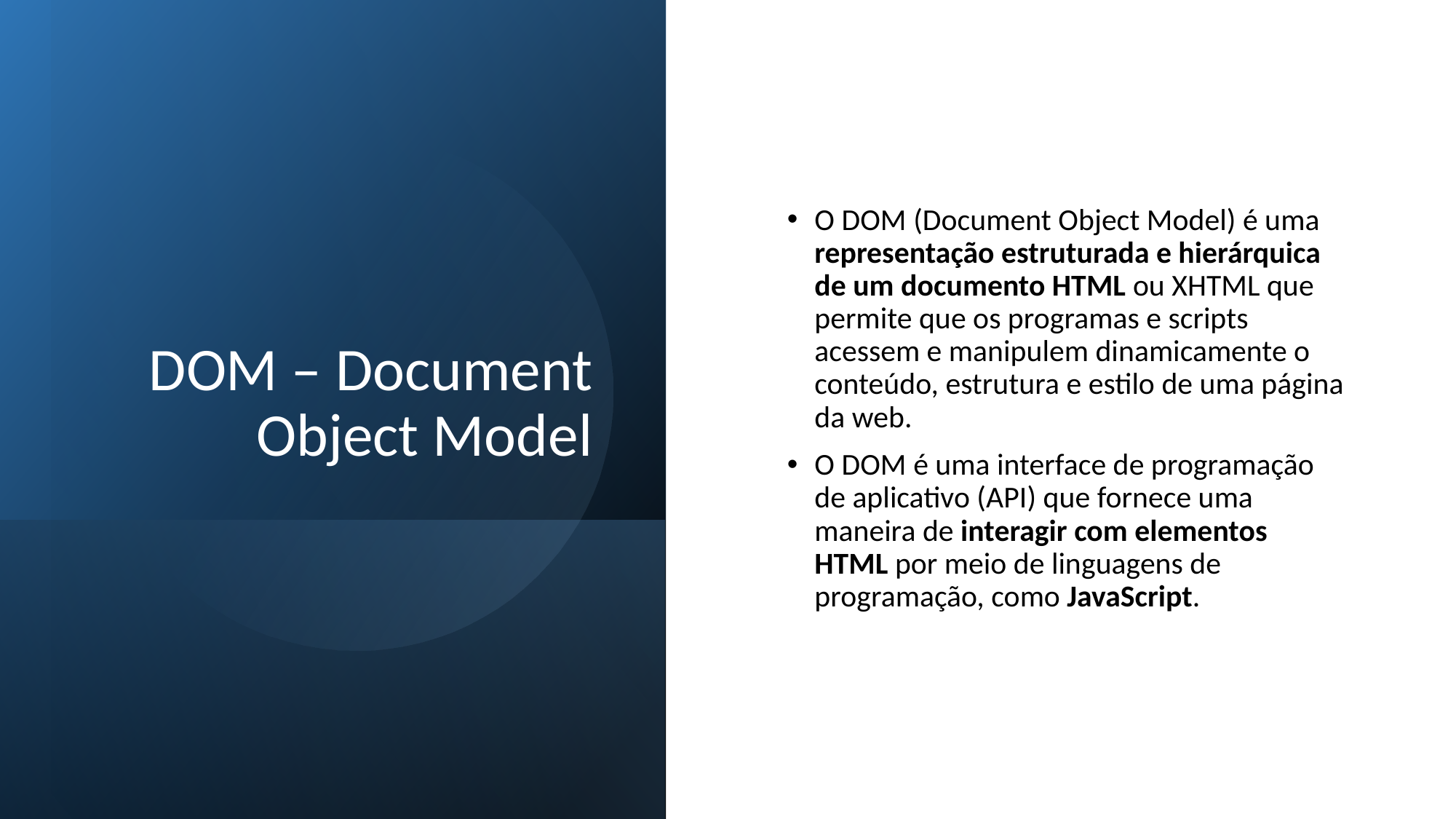

# DOM – Document Object Model

O DOM (Document Object Model) é uma representação estruturada e hierárquica de um documento HTML ou XHTML que permite que os programas e scripts acessem e manipulem dinamicamente o conteúdo, estrutura e estilo de uma página da web.
O DOM é uma interface de programação de aplicativo (API) que fornece uma maneira de interagir com elementos HTML por meio de linguagens de programação, como JavaScript.